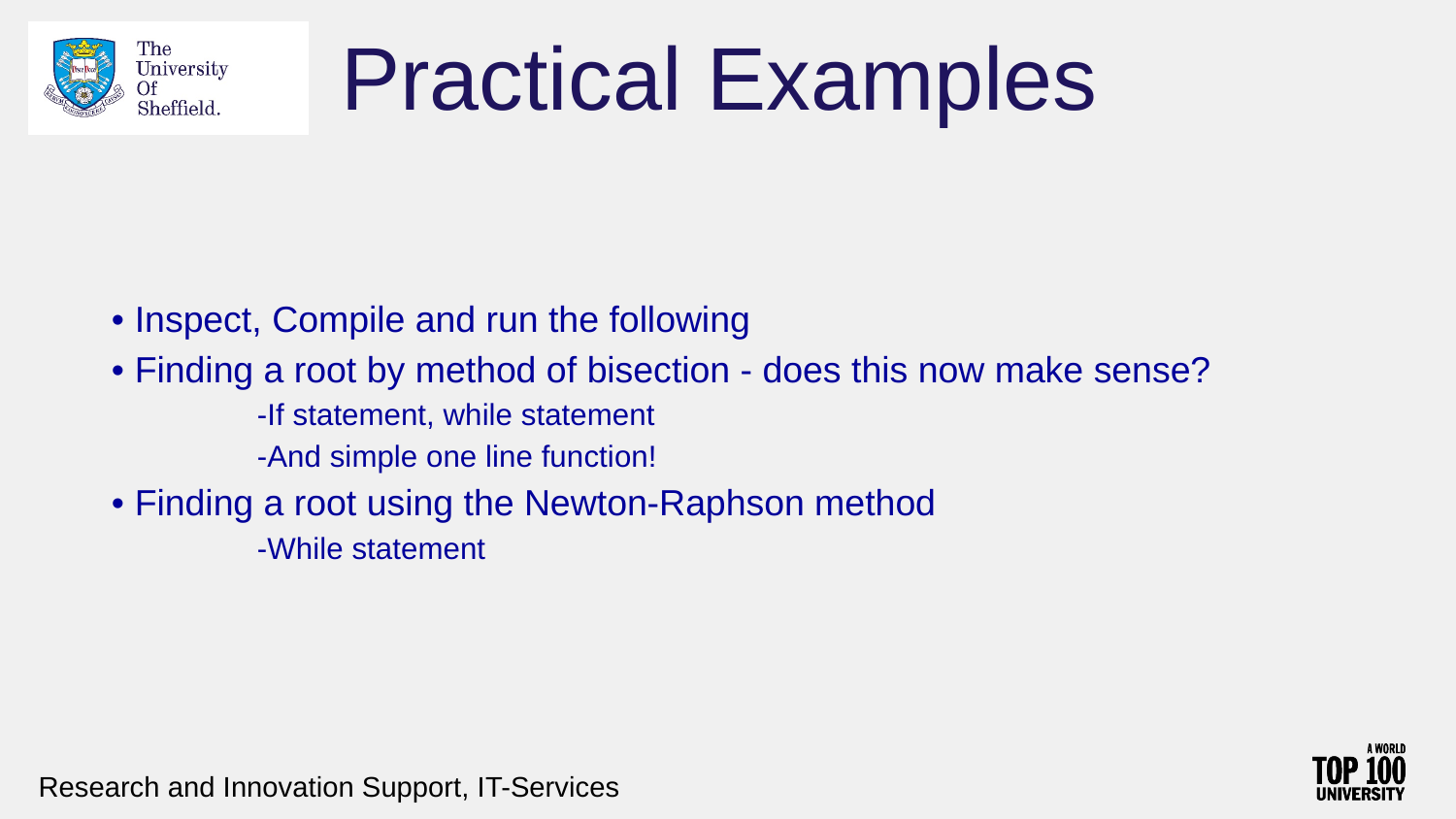

# Practical Examples
• Inspect, Compile and run the following
• Finding a root by method of bisection - does this now make sense?
	-If statement, while statement
 	-And simple one line function!
• Finding a root using the Newton-Raphson method
	-While statement